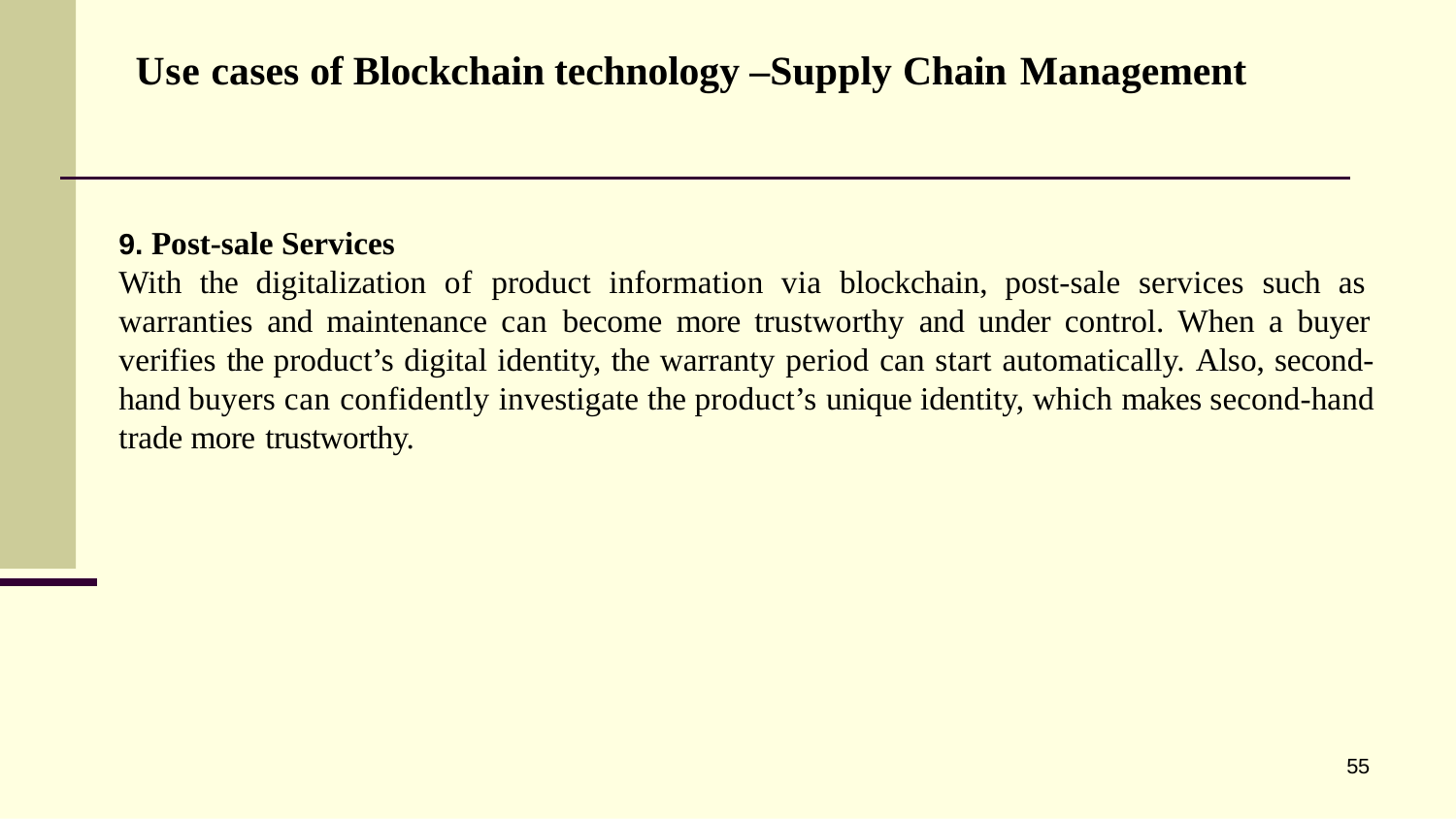

# Use cases of Blockchain technology –Supply Chain Management
9. Post-sale Services
With the digitalization of product information via blockchain, post-sale services such as  warranties and maintenance can become more trustworthy and under control. When a buyer  verifies the product’s digital identity, the warranty period can start automatically. Also, second-  hand buyers can confidently investigate the product’s unique identity, which makes second-hand  trade more trustworthy.
55